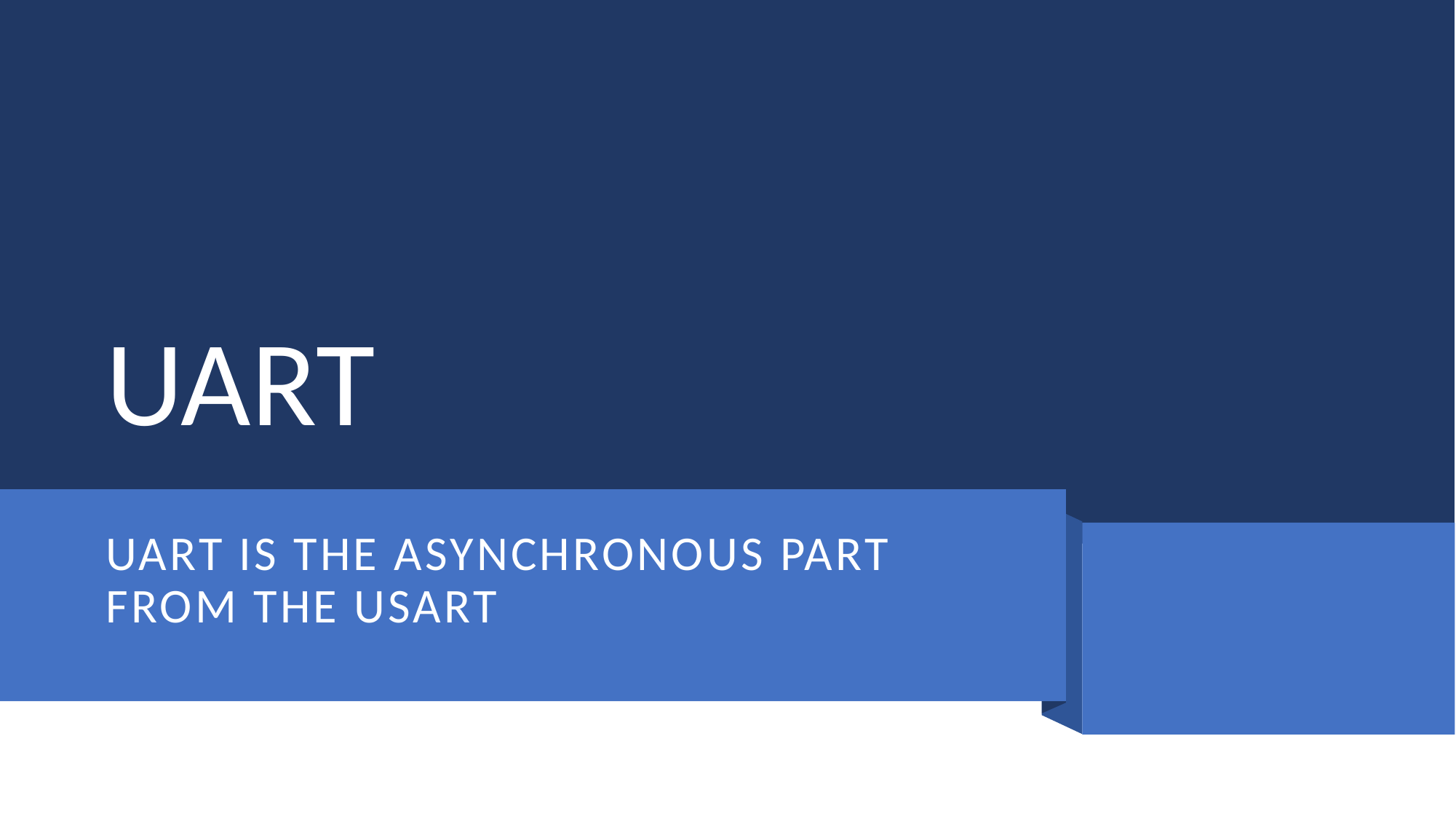

# UART

UART is the asynchronous part from the USART